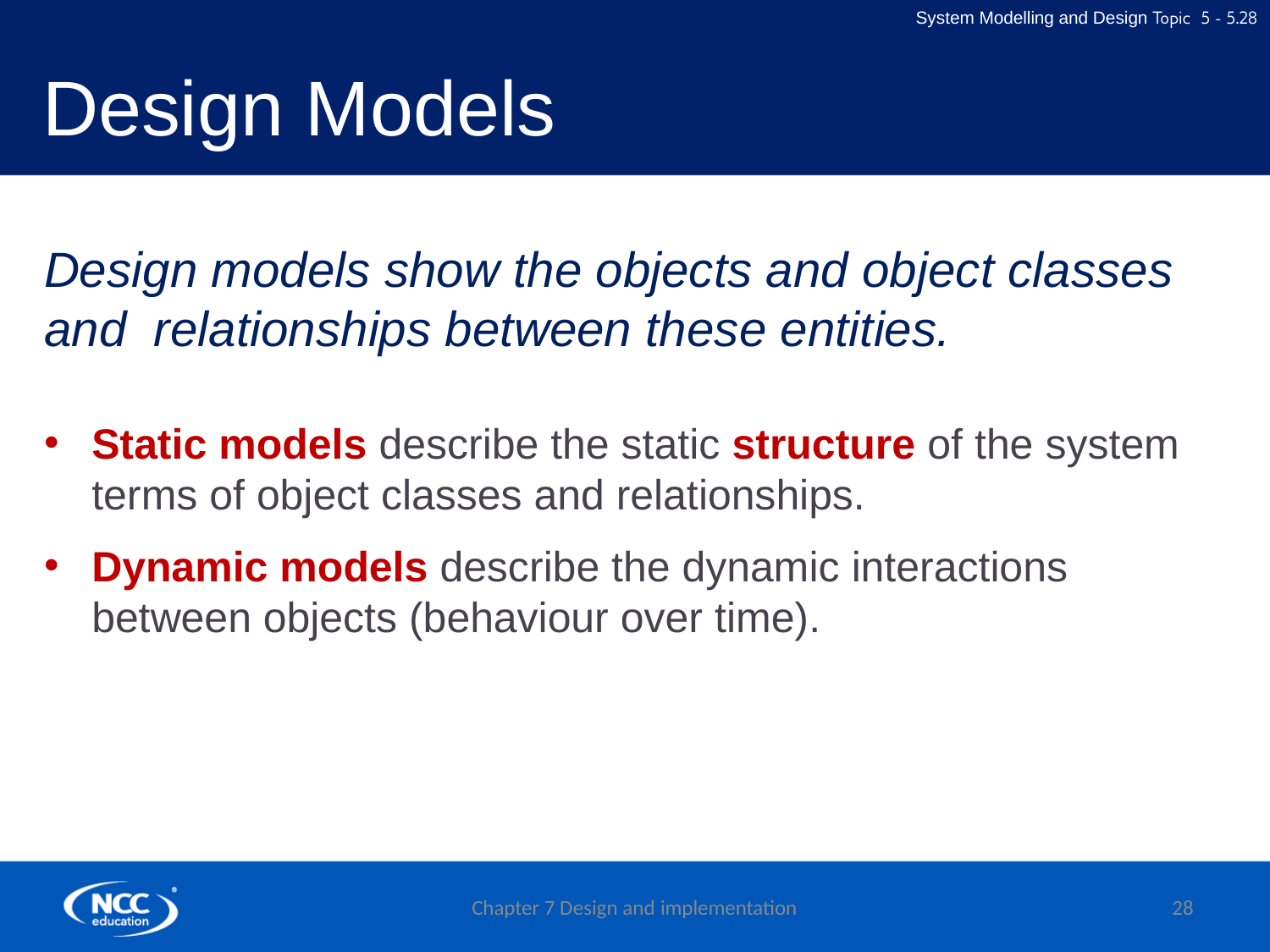

Design Models
Design models show the objects and object classes and  relationships between these entities.

Static models describe the static structure of the system  terms of object classes and relationships.
Dynamic models describe the dynamic interactions  between objects (behaviour over time).
Chapter 7 Design and implementation
28